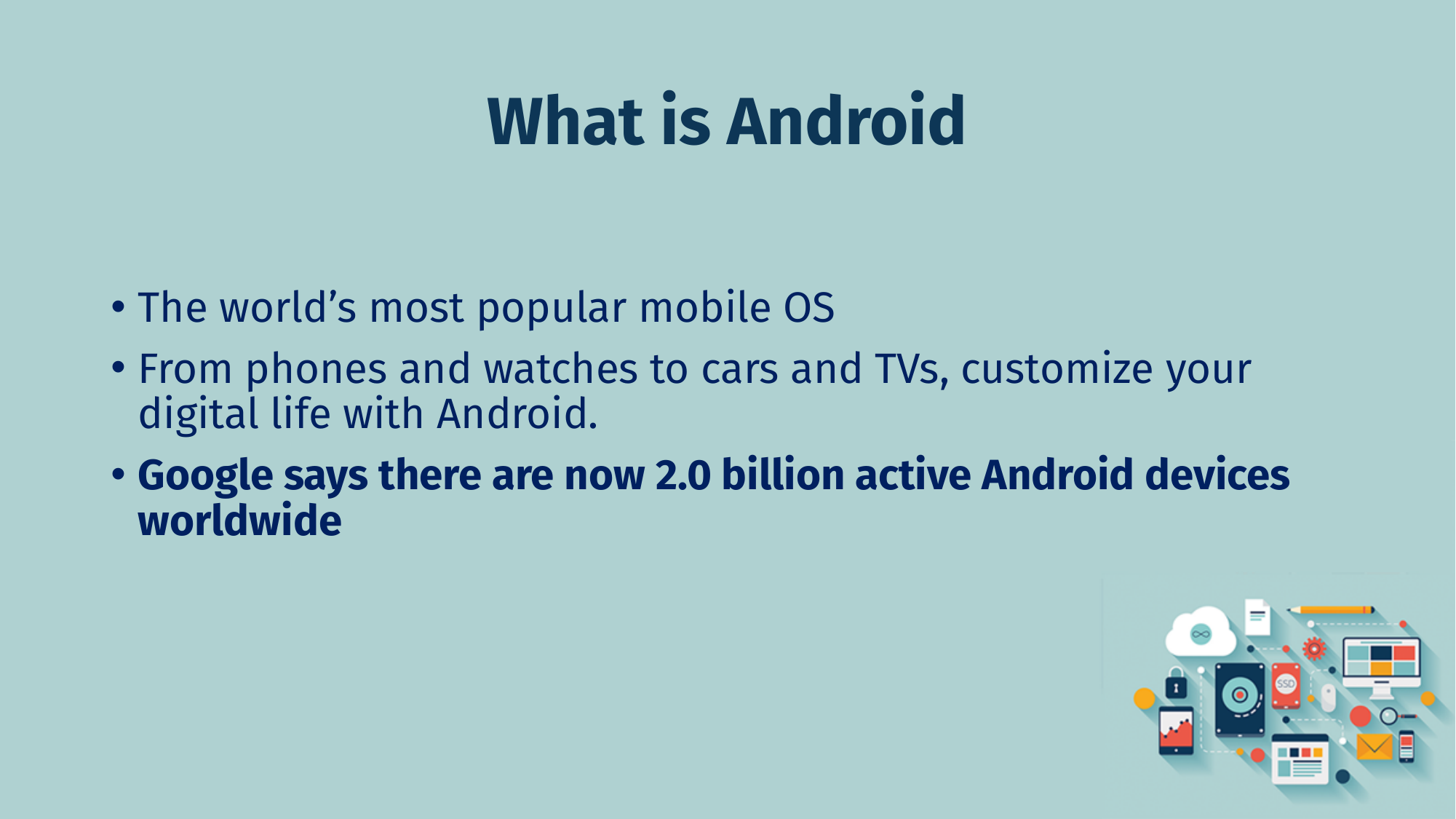

# What is Android

The world’s most popular mobile OS
From phones and watches to cars and TVs, customize your digital life with Android.
Google says there are now 2.0 billion active Android devices worldwide